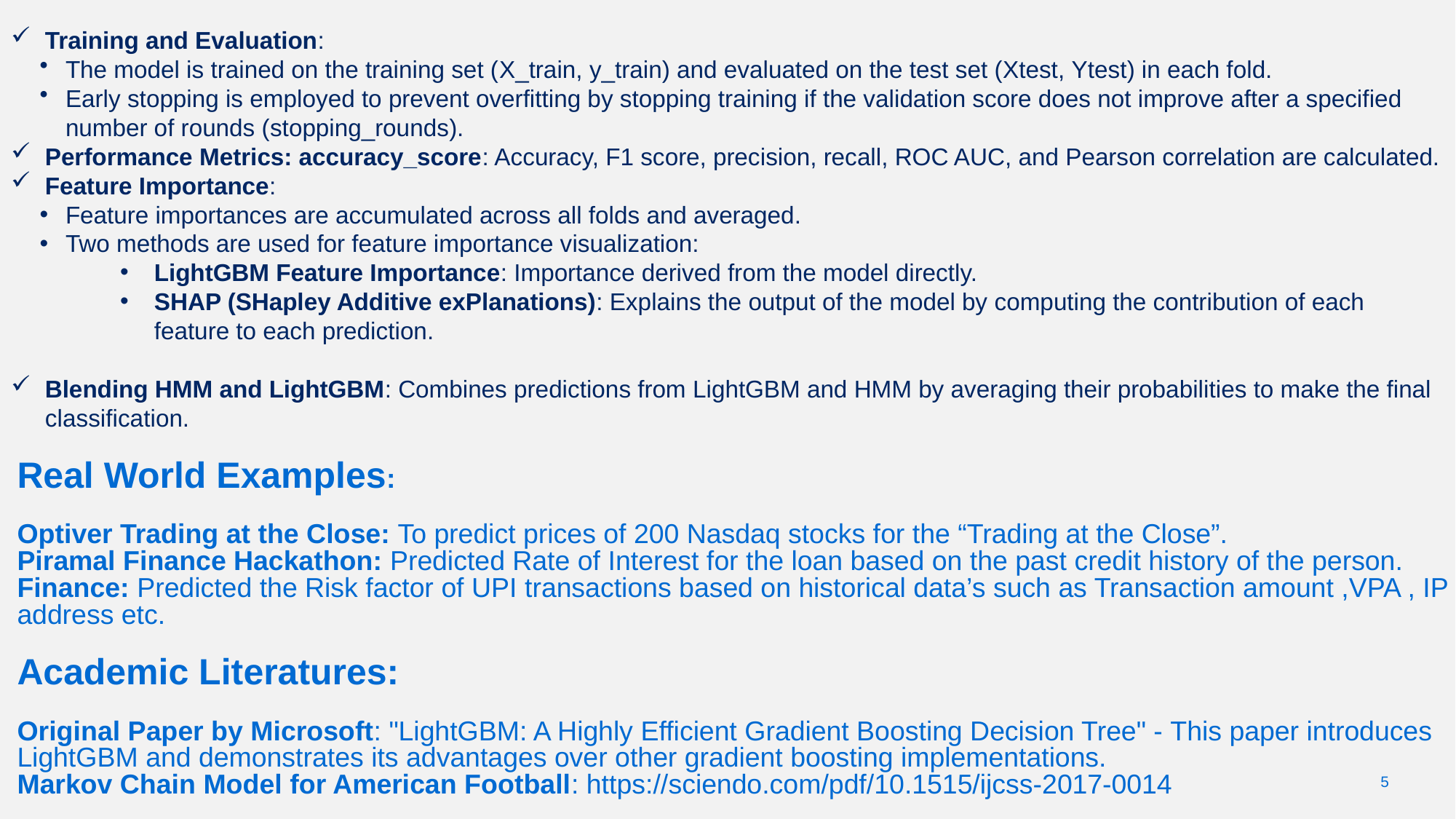

Training and Evaluation:
The model is trained on the training set (X_train, y_train) and evaluated on the test set (Xtest, Ytest) in each fold.
Early stopping is employed to prevent overfitting by stopping training if the validation score does not improve after a specified number of rounds (stopping_rounds).
Performance Metrics: accuracy_score: Accuracy, F1 score, precision, recall, ROC AUC, and Pearson correlation are calculated.
Feature Importance:
Feature importances are accumulated across all folds and averaged.
Two methods are used for feature importance visualization:
LightGBM Feature Importance: Importance derived from the model directly.
SHAP (SHapley Additive exPlanations): Explains the output of the model by computing the contribution of each feature to each prediction.

Blending HMM and LightGBM: Combines predictions from LightGBM and HMM by averaging their probabilities to make the final classification.

# Real World Examples: Optiver Trading at the Close: To predict prices of 200 Nasdaq stocks for the “Trading at the Close”. Piramal Finance Hackathon: Predicted Rate of Interest for the loan based on the past credit history of the person. Finance: Predicted the Risk factor of UPI transactions based on historical data’s such as Transaction amount ,VPA , IP address etc. Academic Literatures: Original Paper by Microsoft: "LightGBM: A Highly Efficient Gradient Boosting Decision Tree" - This paper introduces LightGBM and demonstrates its advantages over other gradient boosting implementations. Markov Chain Model for American Football: https://sciendo.com/pdf/10.1515/ijcss-2017-0014 -
5